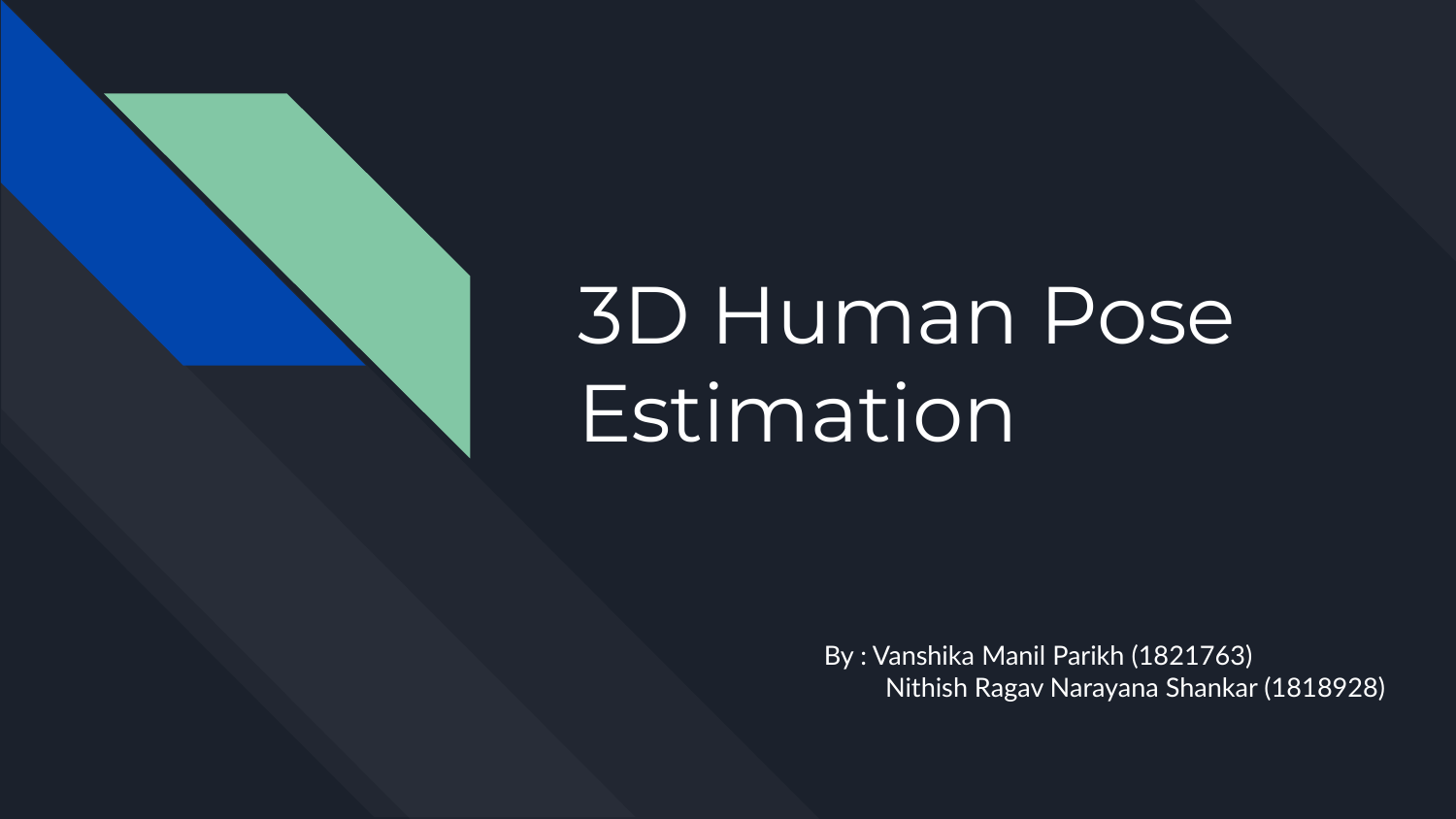

# 3D Human Pose Estimation
By : Vanshika Manil Parikh (1821763)
         Nithish Ragav Narayana Shankar (1818928)